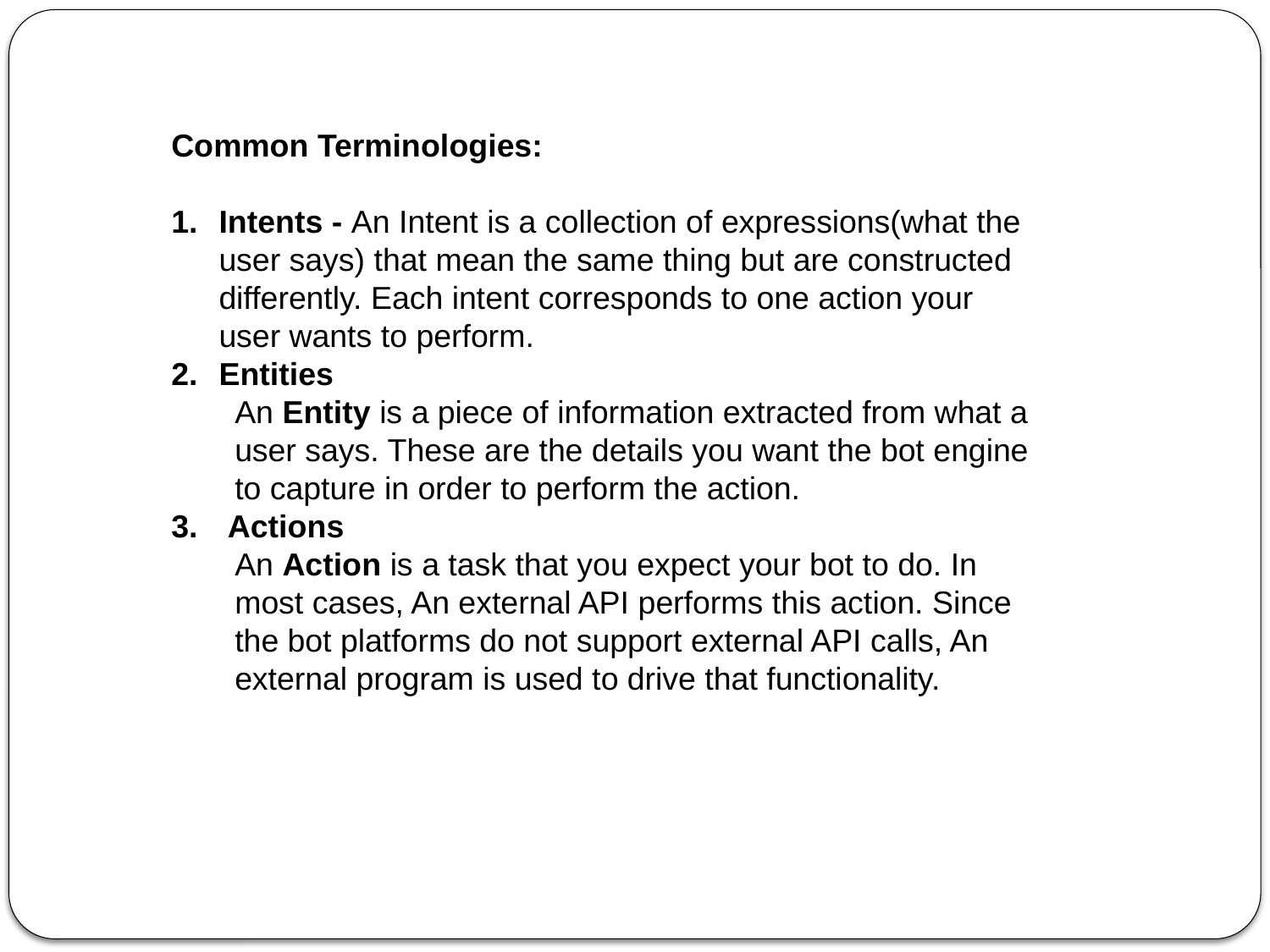

Common Terminologies:

Intents - An Intent is a collection of expressions(what the user says) that mean the same thing but are constructed differently. Each intent corresponds to one action your user wants to perform.
Entities
An Entity is a piece of information extracted from what a user says. These are the details you want the bot engine to capture in order to perform the action.
 Actions
An Action is a task that you expect your bot to do. In most cases, An external API performs this action. Since the bot platforms do not support external API calls, An external program is used to drive that functionality.